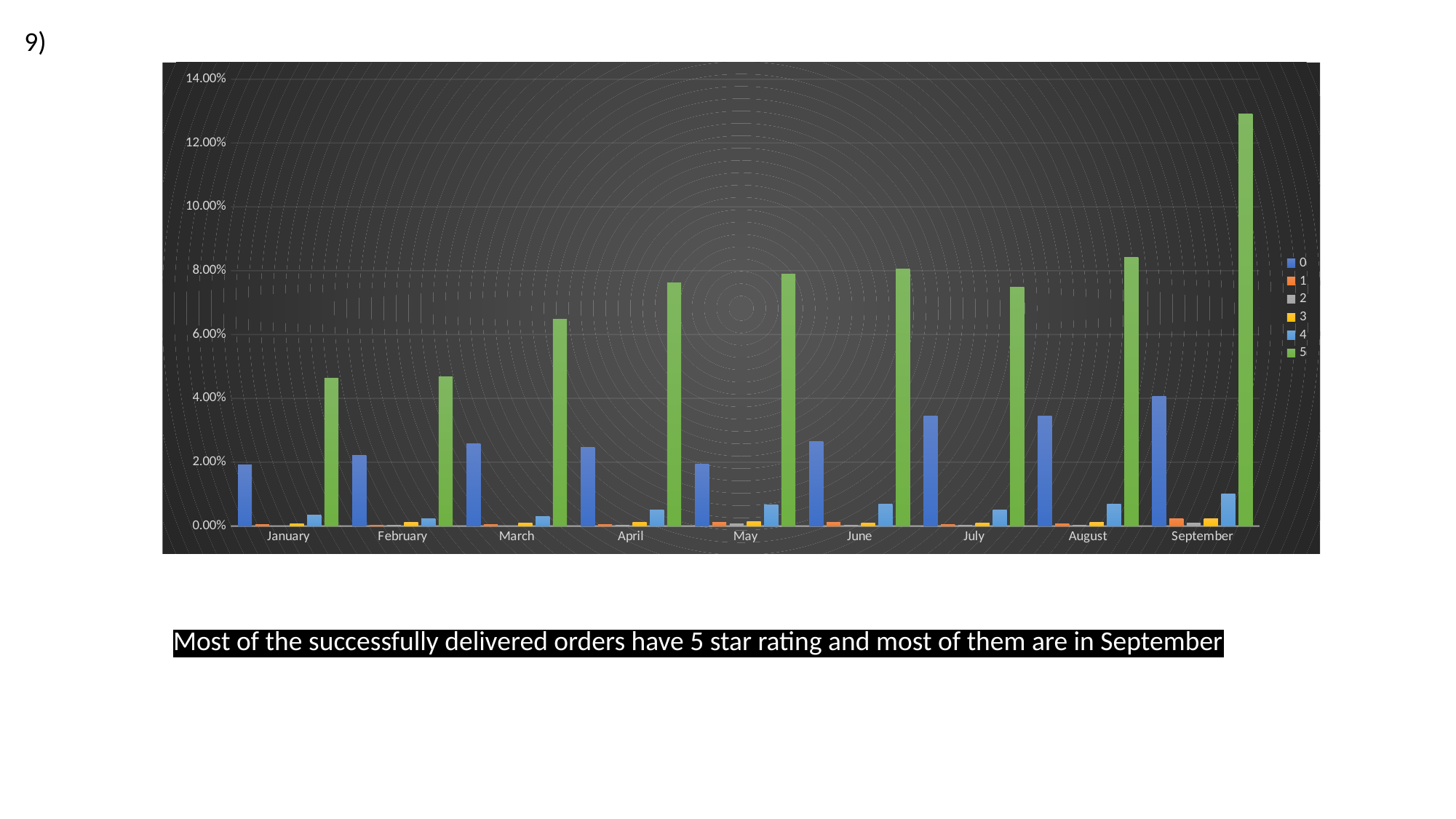

9)

### Chart

| Category | 0 | 1 | 2 | 3 | 4 | 5 |
|---|---|---|---|---|---|---|
| January | 0.01910286277646045 | 0.0003961013434378692 | 0.00013203378114595636 | 0.0007922026868757384 | 0.0033448557890308943 | 0.046432077280061525 |
| February | 0.02222746468651358 | 0.00030807882267389823 | 0.00022005630190992728 | 0.0010562702491676507 | 0.002288585539863245 | 0.04669594726528556 |
| March | 0.025838561385582753 | 0.0005281351245838256 | 0.00013203378114595636 | 0.0010122589887856654 | 0.002948754445593027 | 0.0648285865426627 |
| April | 0.024607826711430143 | 0.0005281351245838256 | 0.0001760450415279418 | 0.0012763265510775776 | 0.0051053062043103035 | 0.07609546920045043 |
| May | 0.019365349722209445 | 0.0011442927699316214 | 0.0007481914264937529 | 0.0014523715926055194 | 0.006733722838443773 | 0.07895620112527936 |
| June | 0.026583196424854898 | 0.0011442927699316214 | 0.00026406756229191273 | 0.0010122589887856654 | 0.006909767879971717 | 0.08049659523864877 |
| July | 0.034505816024815505 | 0.0004841238642018401 | 0.00026406756229191273 | 0.0010122589887856654 | 0.005149317464692289 | 0.07477513138899095 |
| August | 0.03441818865818727 | 0.0007041801661117675 | 0.00026406756229191273 | 0.0010562702491676507 | 0.006953779140353702 | 0.08410551858997141 |
| September | 0.040669960980175425 | 0.002288585539863245 | 0.0010122589887856654 | 0.0022445742794812594 | 0.01016660114823867 | 0.1290410154399852 |
Most of the successfully delivered orders have 5 star rating and most of them are in September